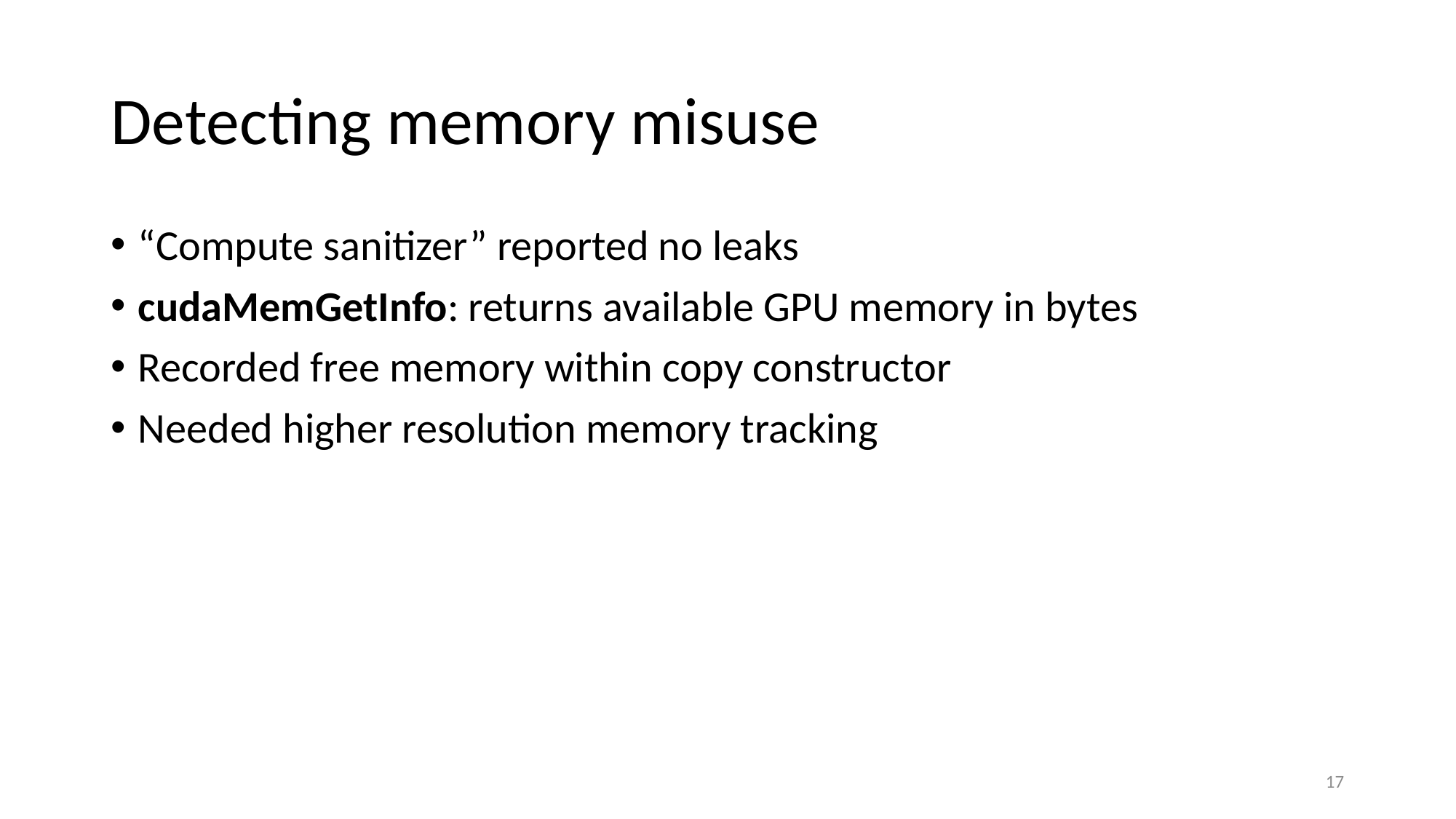

# Detecting memory misuse
“Compute sanitizer” reported no leaks
cudaMemGetInfo: returns available GPU memory in bytes
Recorded free memory within copy constructor
Needed higher resolution memory tracking
17